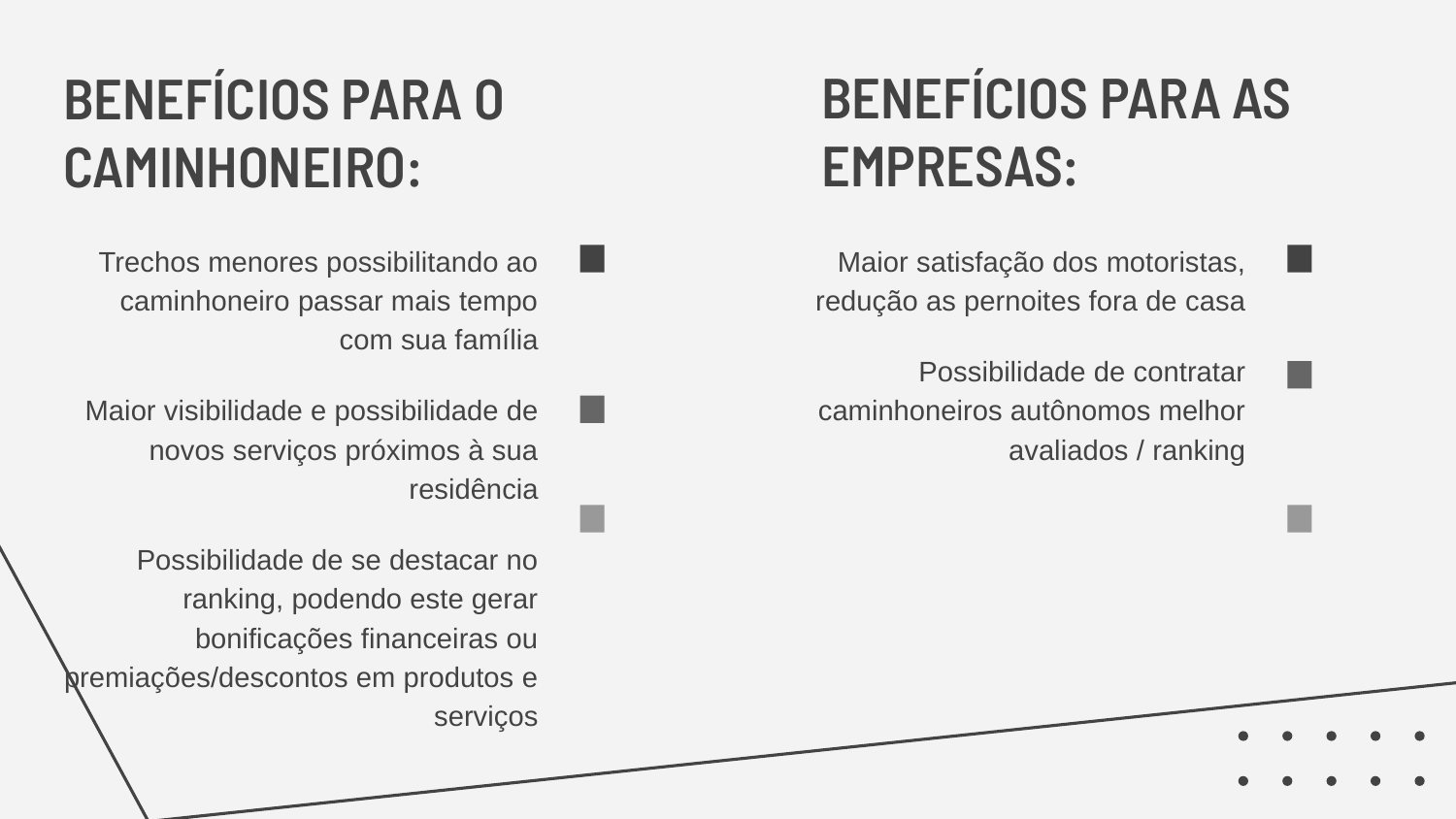

BENEFÍCIOS PARA AS EMPRESAS:
BENEFÍCIOS PARA O CAMINHONEIRO:
Trechos menores possibilitando ao caminhoneiro passar mais tempo com sua família
Maior visibilidade e possibilidade de novos serviços próximos à sua residência
Possibilidade de se destacar no ranking, podendo este gerar bonificações financeiras ou premiações/descontos em produtos e serviços
Maior satisfação dos motoristas, redução as pernoites fora de casa
Possibilidade de contratar caminhoneiros autônomos melhor avaliados / ranking